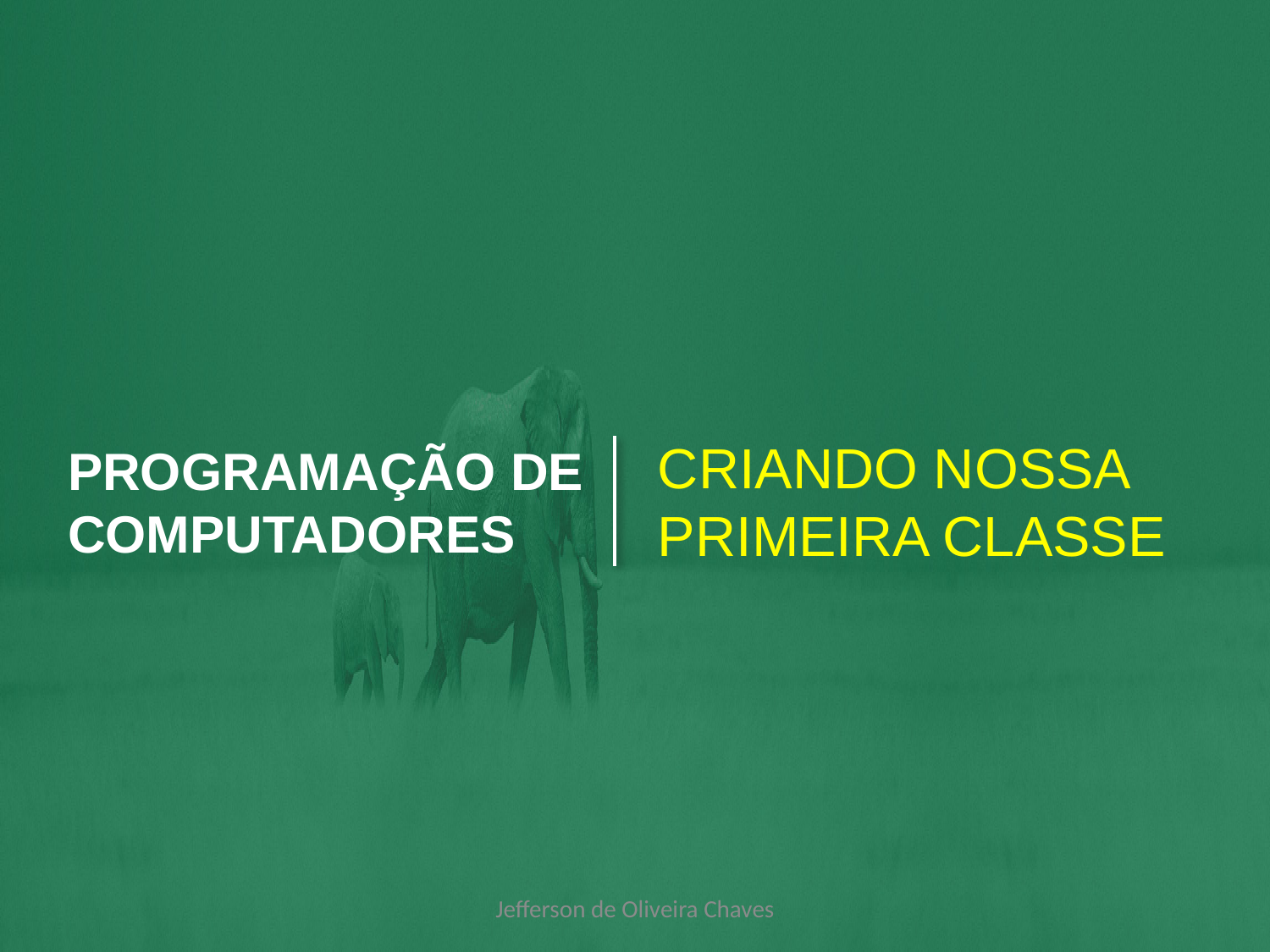

CRIANDO NOSSA PRIMEIRA CLASSE
# PROGRAMAÇÃO DE COMPUTADORES
Jefferson de Oliveira Chaves